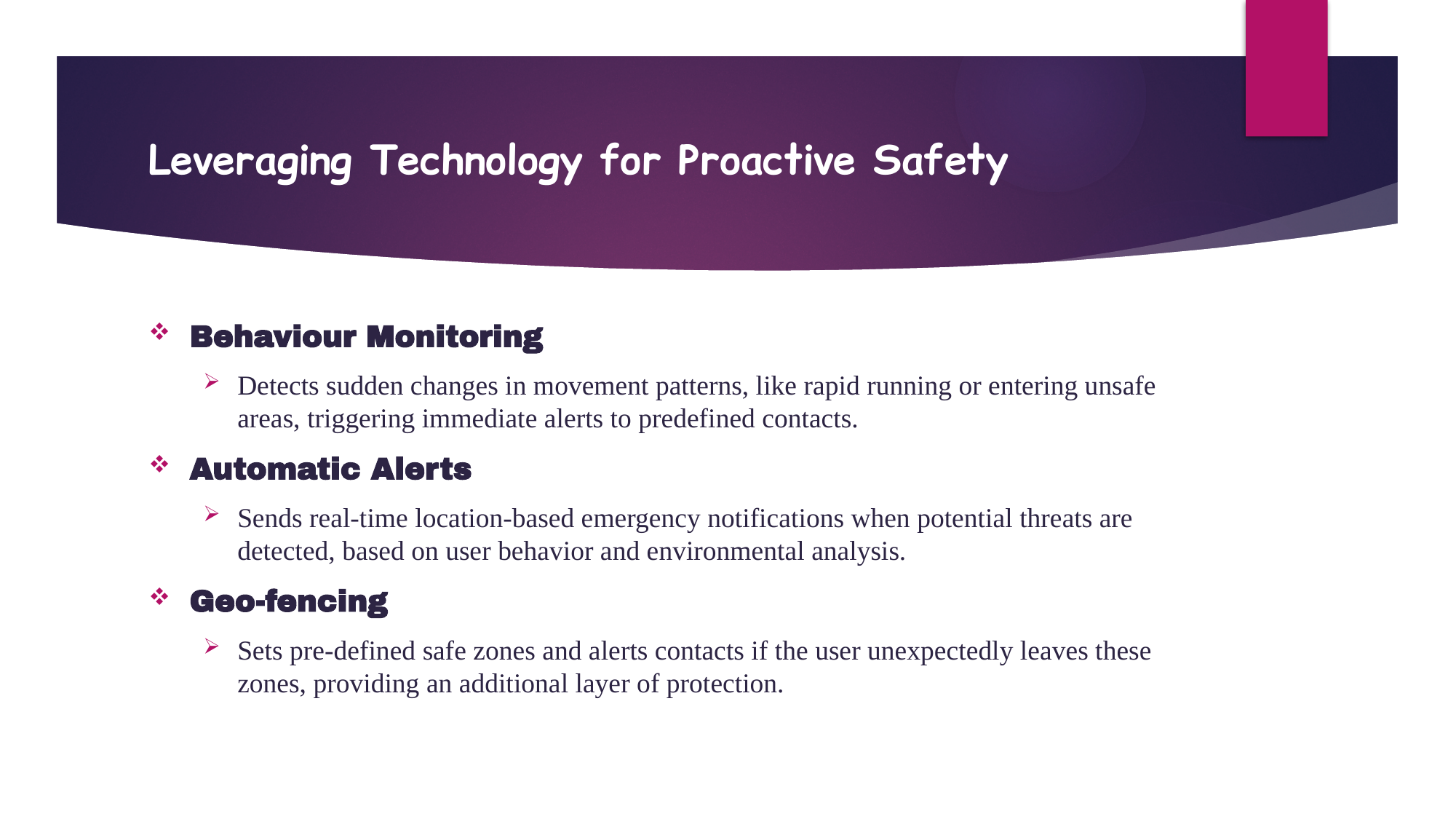

# Leveraging Technology for Proactive Safety
Behaviour Monitoring
Detects sudden changes in movement patterns, like rapid running or entering unsafe areas, triggering immediate alerts to predefined contacts.
Automatic Alerts
Sends real-time location-based emergency notifications when potential threats are detected, based on user behavior and environmental analysis.
Geo-fencing
Sets pre-defined safe zones and alerts contacts if the user unexpectedly leaves these zones, providing an additional layer of protection.